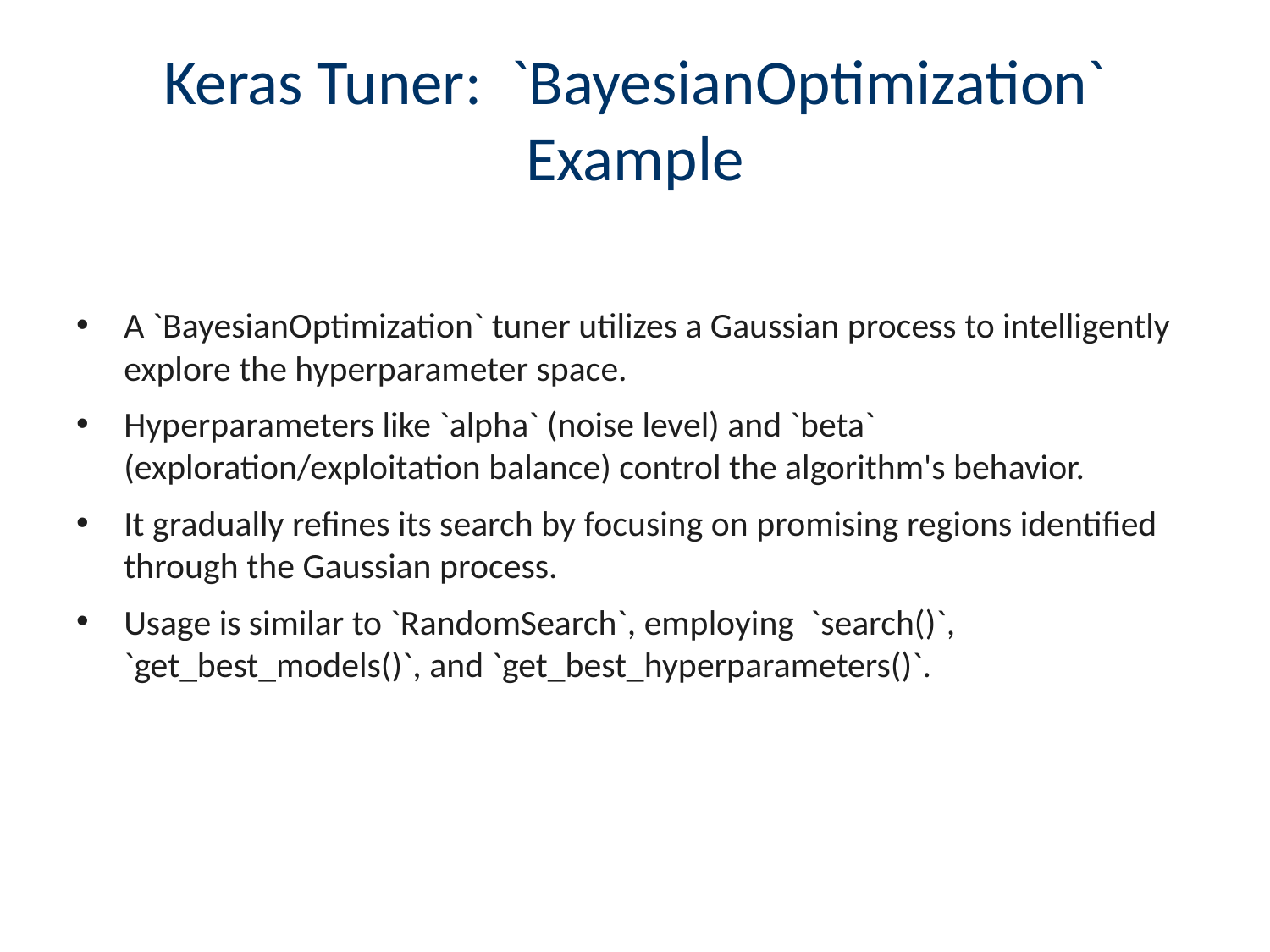

# Keras Tuner:  `BayesianOptimization` Example

A `BayesianOptimization` tuner utilizes a Gaussian process to intelligently explore the hyperparameter space.
Hyperparameters like `alpha` (noise level) and `beta` (exploration/exploitation balance) control the algorithm's behavior.
It gradually refines its search by focusing on promising regions identified through the Gaussian process.
Usage is similar to `RandomSearch`, employing  `search()`, `get_best_models()`, and `get_best_hyperparameters()`.